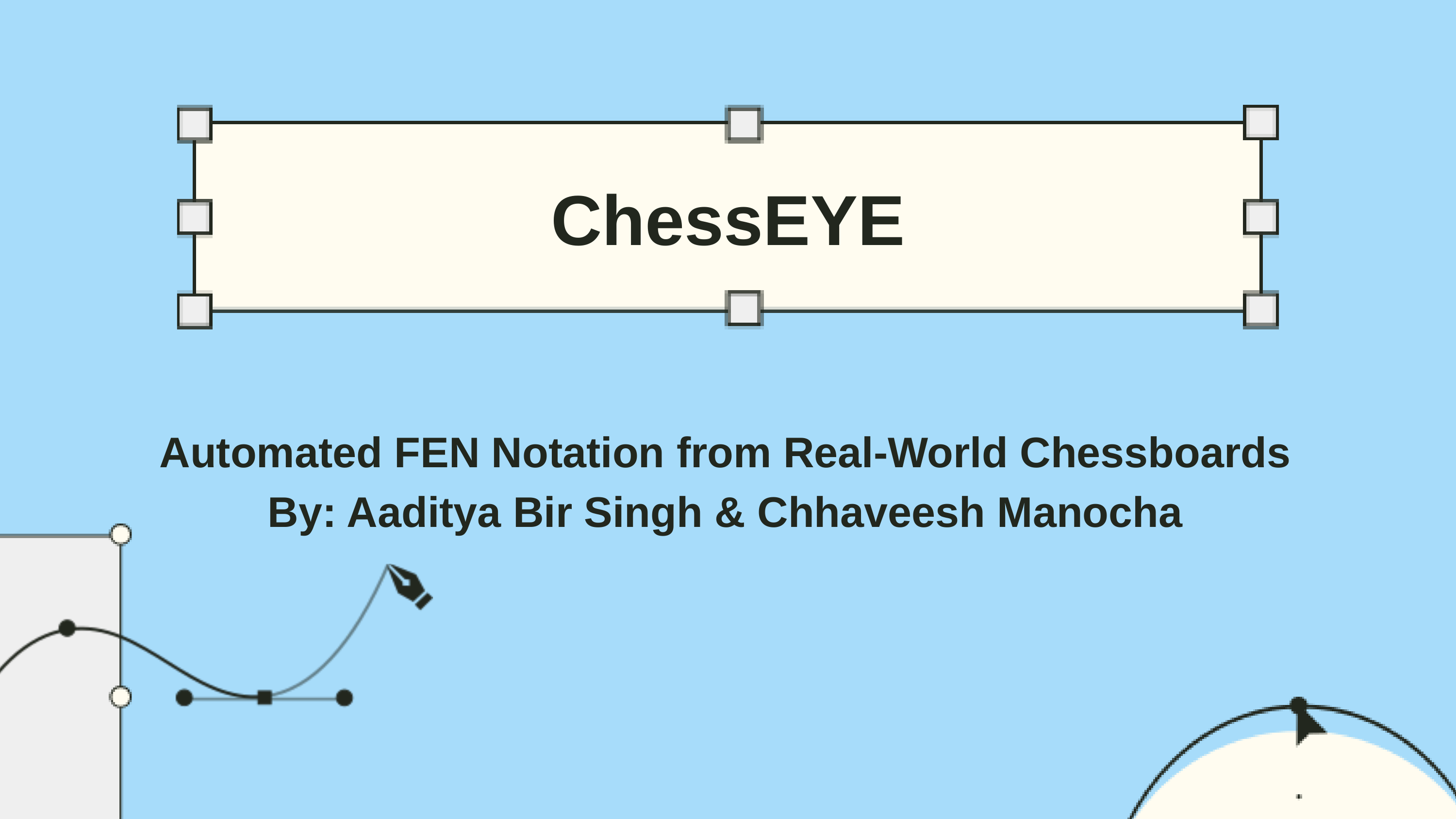

ChessEYE
Automated FEN Notation from Real-World Chessboards
By: Aaditya Bir Singh & Chhaveesh Manocha